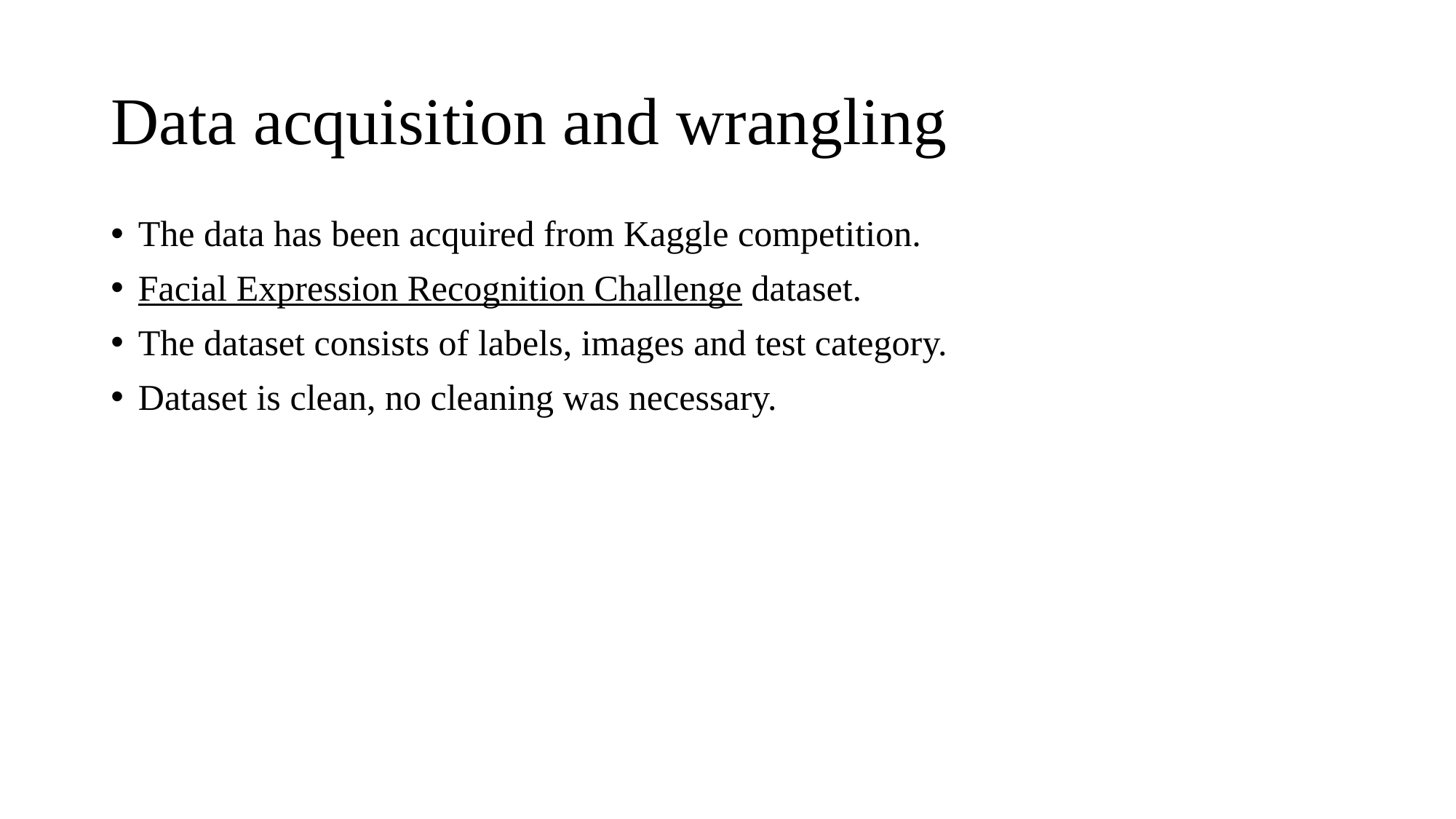

# Data acquisition and wrangling
The data has been acquired from Kaggle competition.
Facial Expression Recognition Challenge dataset.
The dataset consists of labels, images and test category.
Dataset is clean, no cleaning was necessary.